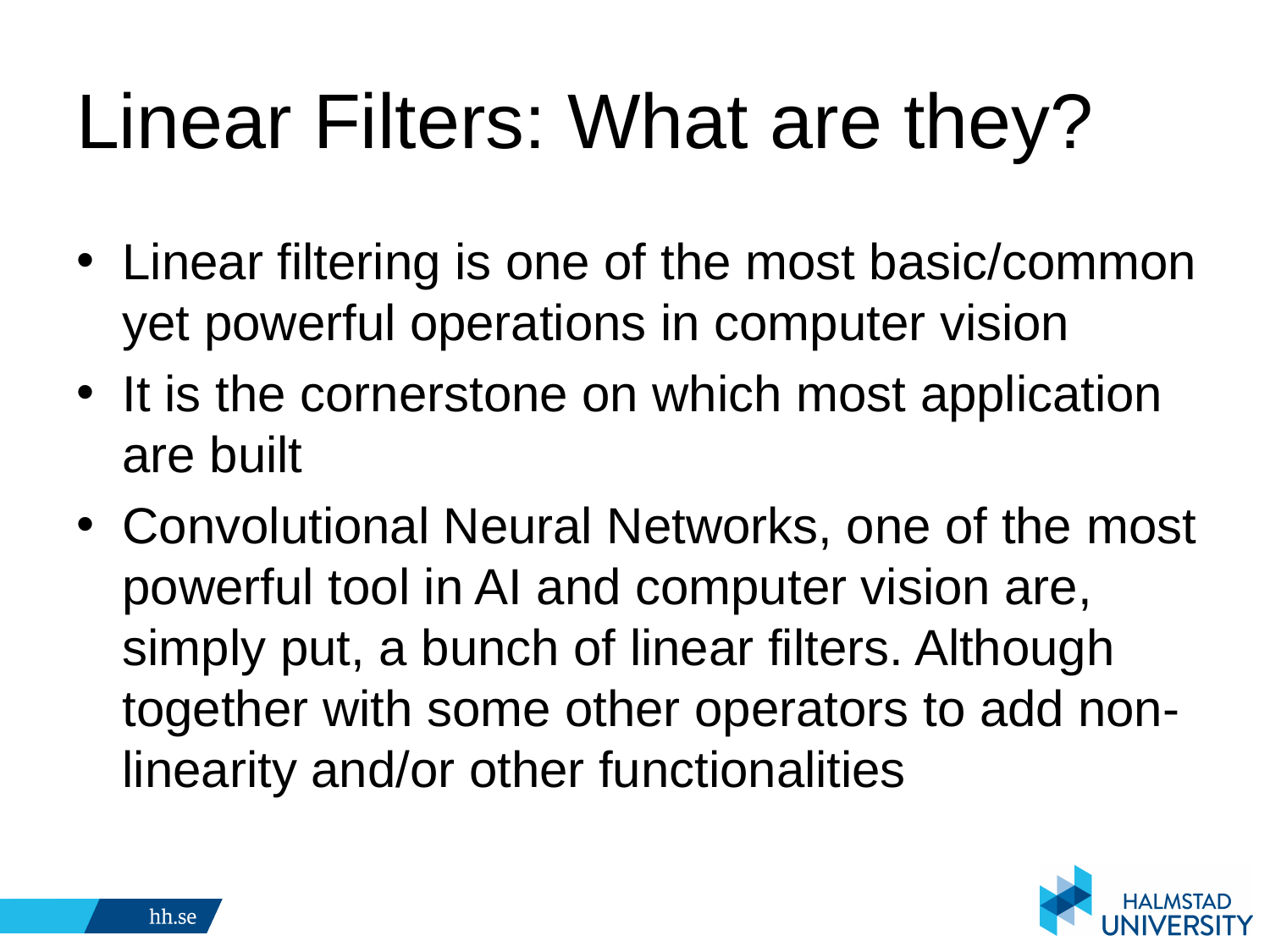

# Linear Filters: What are they?
Linear filtering is one of the most basic/common yet powerful operations in computer vision
It is the cornerstone on which most application are built
Convolutional Neural Networks, one of the most powerful tool in AI and computer vision are, simply put, a bunch of linear filters. Although together with some other operators to add non-linearity and/or other functionalities